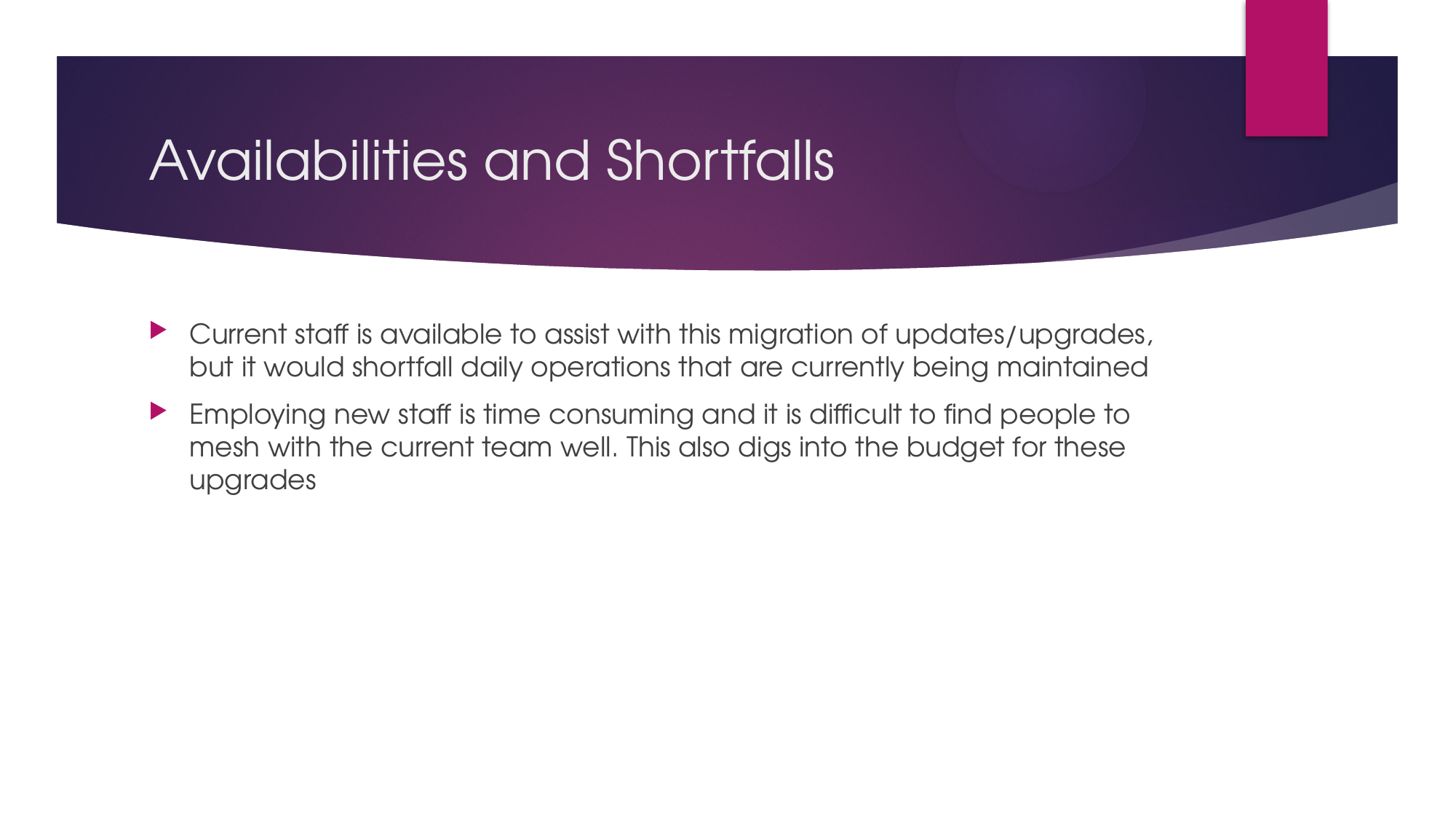

# Availabilities and Shortfalls
Current staff is available to assist with this migration of updates/upgrades, but it would shortfall daily operations that are currently being maintained
Employing new staff is time consuming and it is difficult to find people to mesh with the current team well. This also digs into the budget for these upgrades